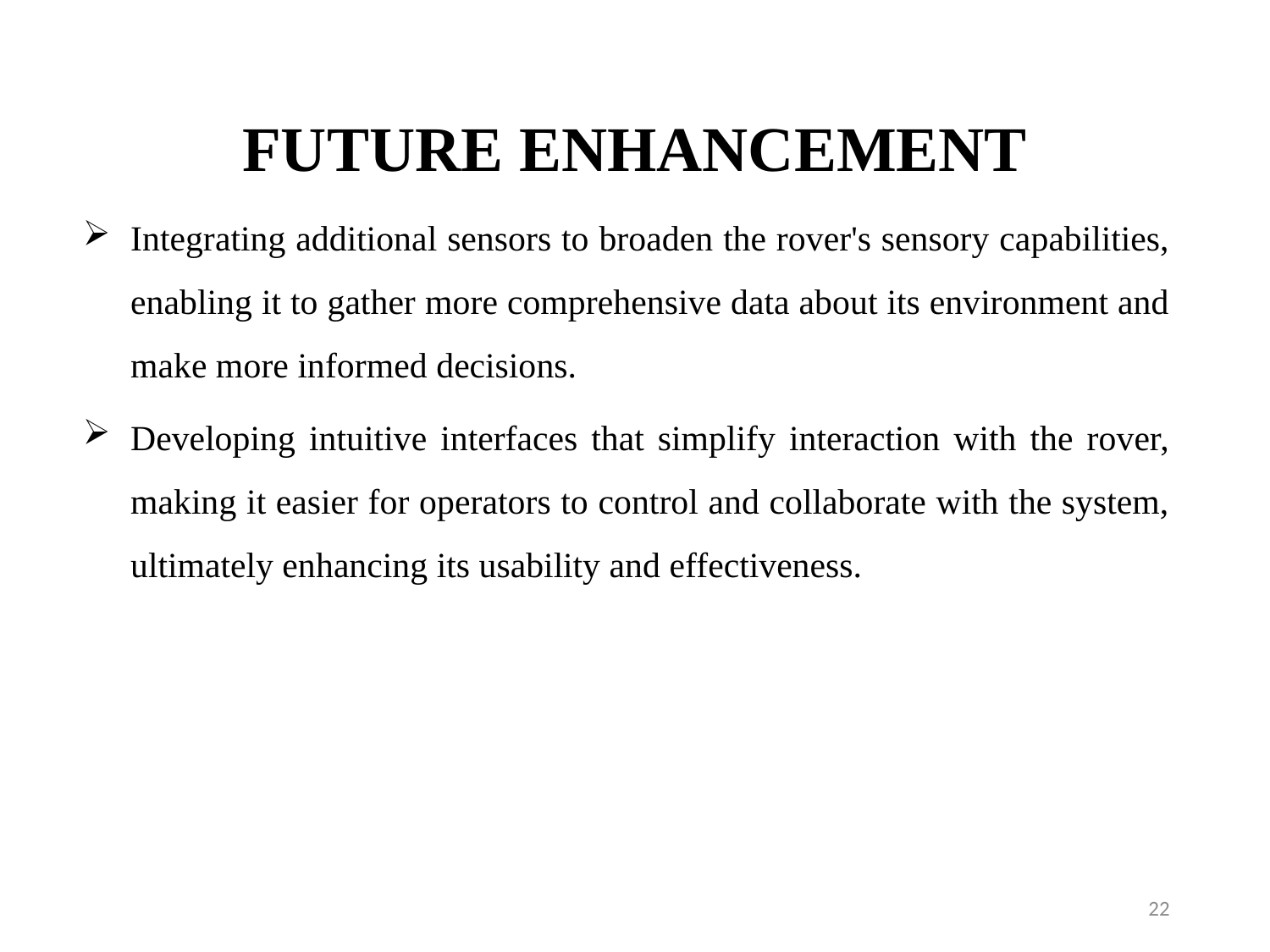

Integrating additional sensors to broaden the rover's sensory capabilities, enabling it to gather more comprehensive data about its environment and make more informed decisions.
Developing intuitive interfaces that simplify interaction with the rover, making it easier for operators to control and collaborate with the system, ultimately enhancing its usability and effectiveness.
FUTURE ENHANCEMENT
22